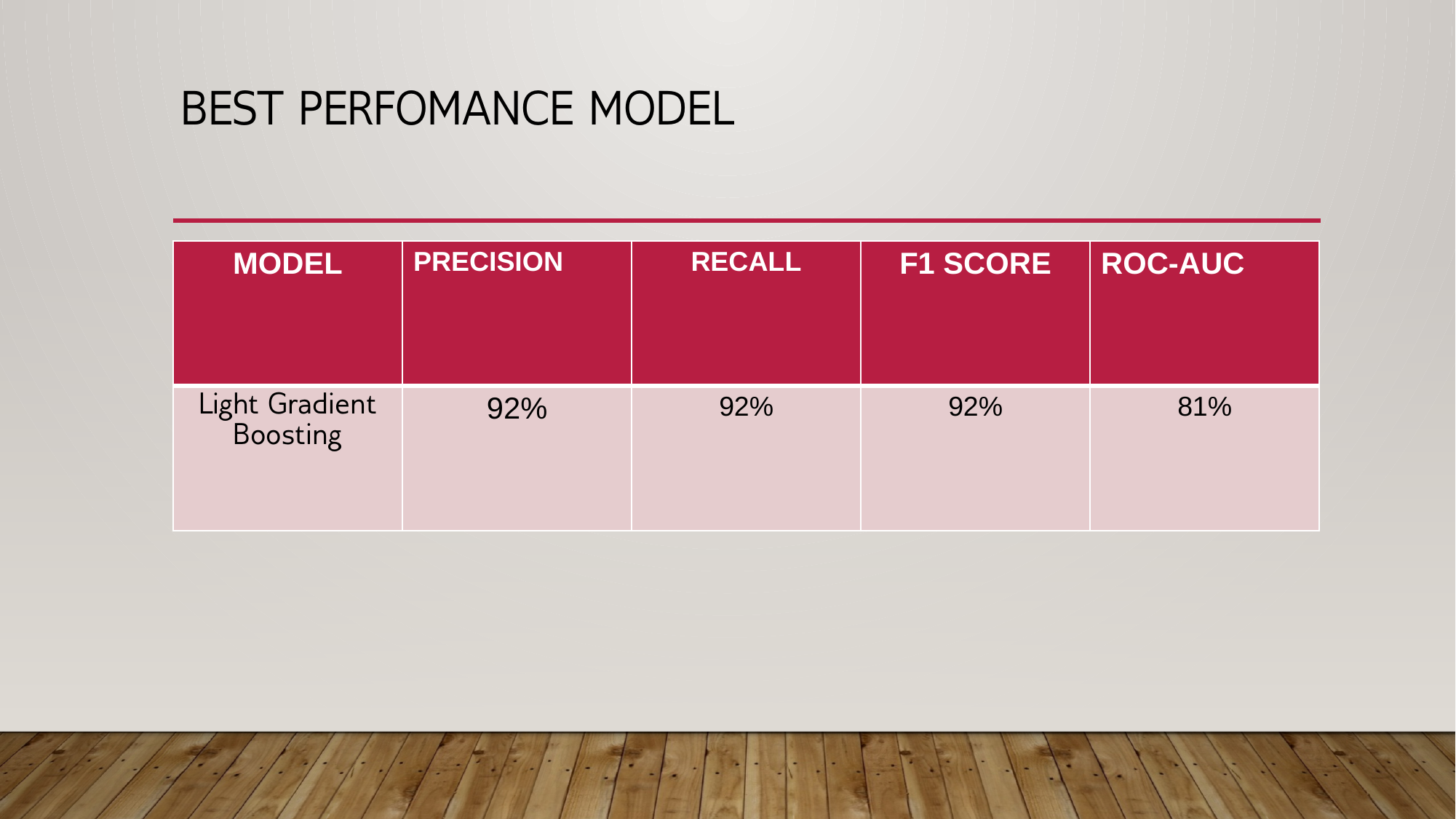

# BEST PERFOMANCE MODEL
| MODEL | PRECISION | RECALL | F1 SCORE | ROC-AUC |
| --- | --- | --- | --- | --- |
| Light Gradient Boosting | 92% | 92% | 92% | 81% |
Random Forest